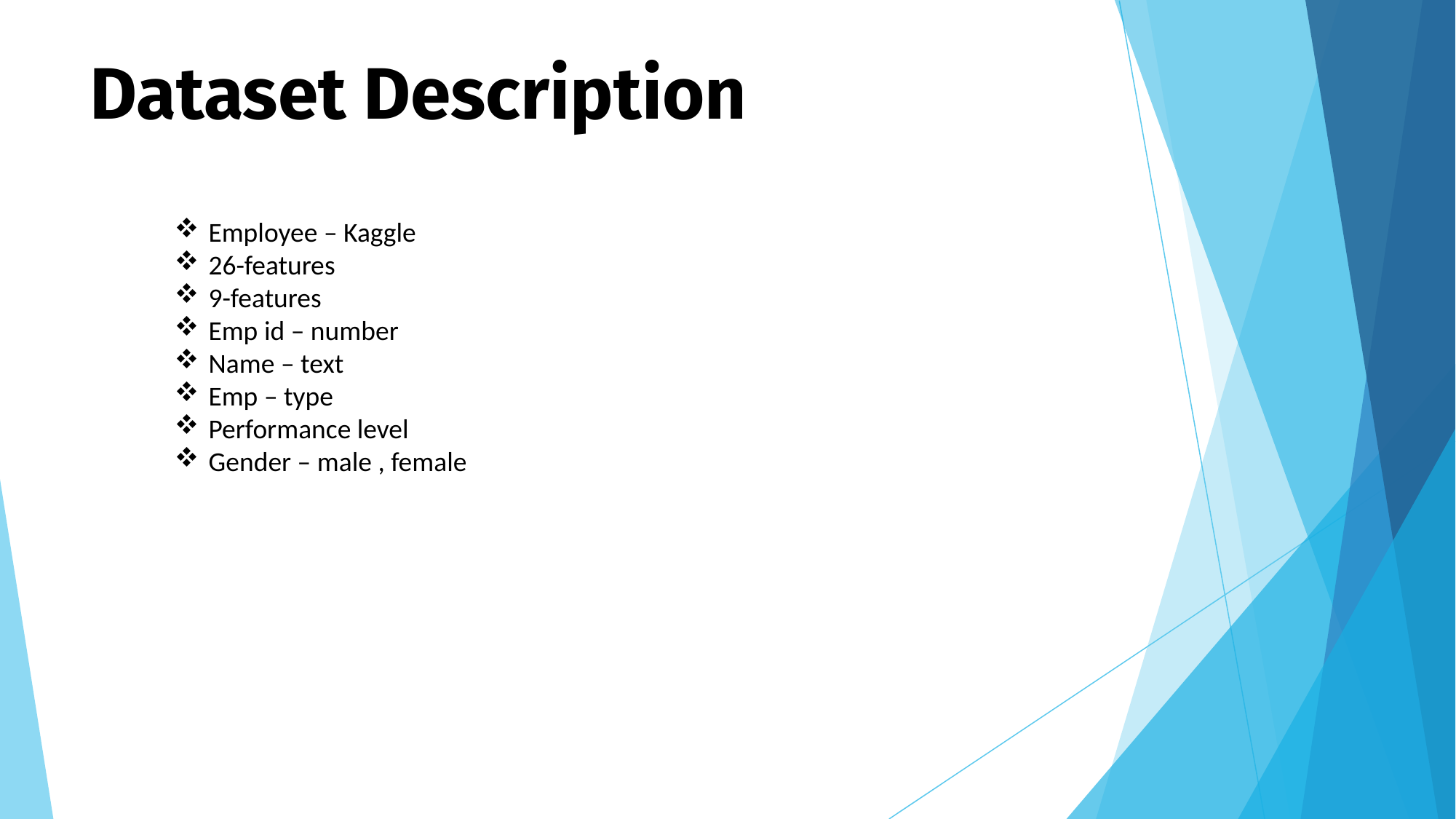

# Dataset Description
Employee – Kaggle
26-features
9-features
Emp id – number
Name – text
Emp – type
Performance level
Gender – male , female